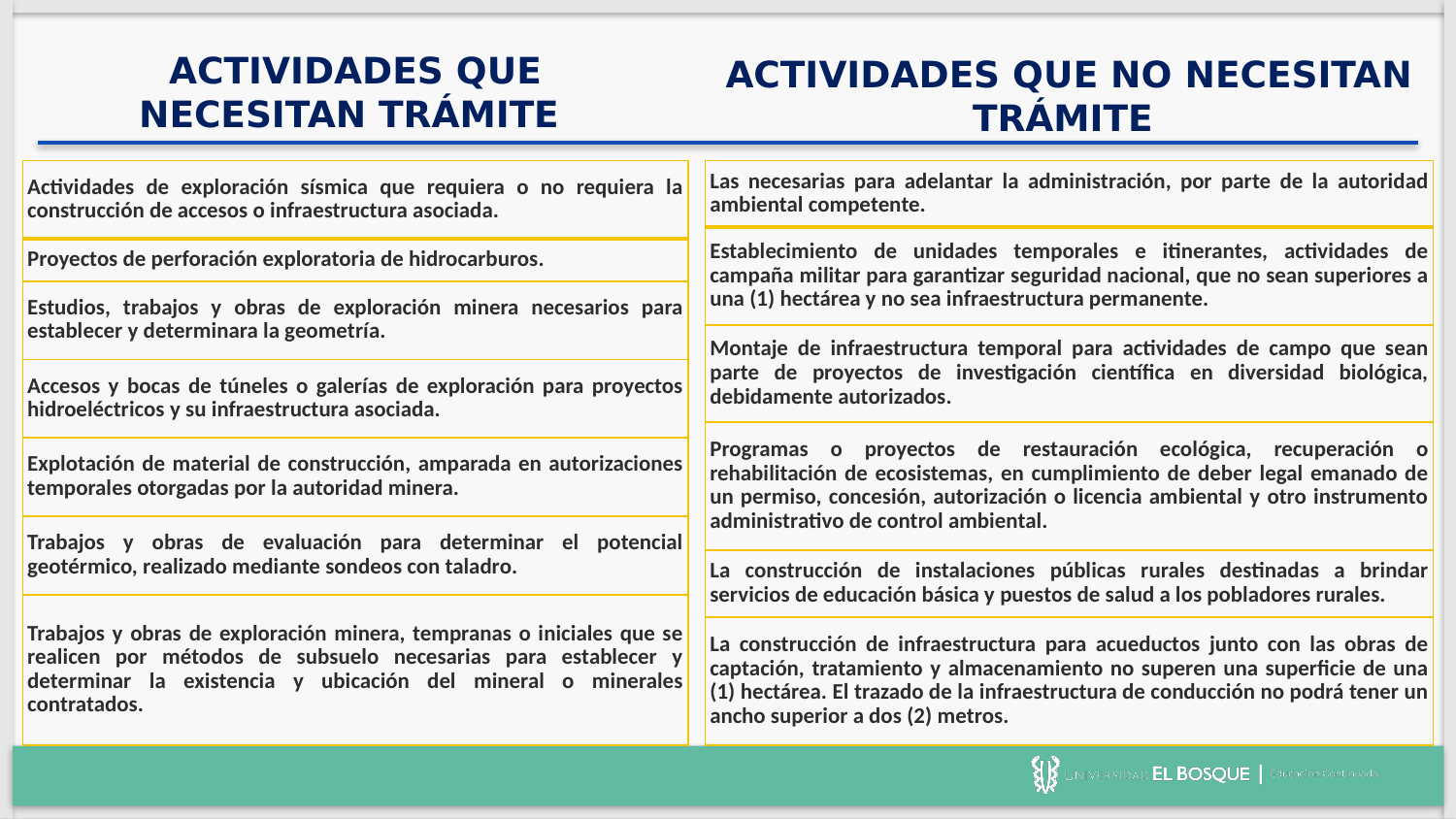

ACTIVIDADES QUE NECESITAN TRÁMITE
ACTIVIDADES QUE NO NECESITAN TRÁMITE
| Las necesarias para adelantar la administración, por parte de la autoridad ambiental competente. |
| --- |
| Establecimiento de unidades temporales e itinerantes, actividades de campaña militar para garantizar seguridad nacional, que no sean superiores a una (1) hectárea y no sea infraestructura permanente. |
| Montaje de infraestructura temporal para actividades de campo que sean parte de proyectos de investigación científica en diversidad biológica, debidamente autorizados. |
| Programas o proyectos de restauración ecológica, recuperación o rehabilitación de ecosistemas, en cumplimiento de deber legal emanado de un permiso, concesión, autorización o licencia ambiental y otro instrumento administrativo de control ambiental. |
| La construcción de instalaciones públicas rurales destinadas a brindar servicios de educación básica y puestos de salud a los pobladores rurales. |
| La construcción de infraestructura para acueductos junto con las obras de captación, tratamiento y almacenamiento no superen una superficie de una (1) hectárea. El trazado de la infraestructura de conducción no podrá tener un ancho superior a dos (2) metros. |
| Actividades de exploración sísmica que requiera o no requiera la construcción de accesos o infraestructura asociada. |
| --- |
| Proyectos de perforación exploratoria de hidrocarburos. |
| Estudios, trabajos y obras de exploración minera necesarios para establecer y determinara la geometría. |
| Accesos y bocas de túneles o galerías de exploración para proyectos hidroeléctricos y su infraestructura asociada. |
| Explotación de material de construcción, amparada en autorizaciones temporales otorgadas por la autoridad minera. |
| Trabajos y obras de evaluación para determinar el potencial geotérmico, realizado mediante sondeos con taladro. |
| Trabajos y obras de exploración minera, tempranas o iniciales que se realicen por métodos de subsuelo necesarias para establecer y determinar la existencia y ubicación del mineral o minerales contratados. |